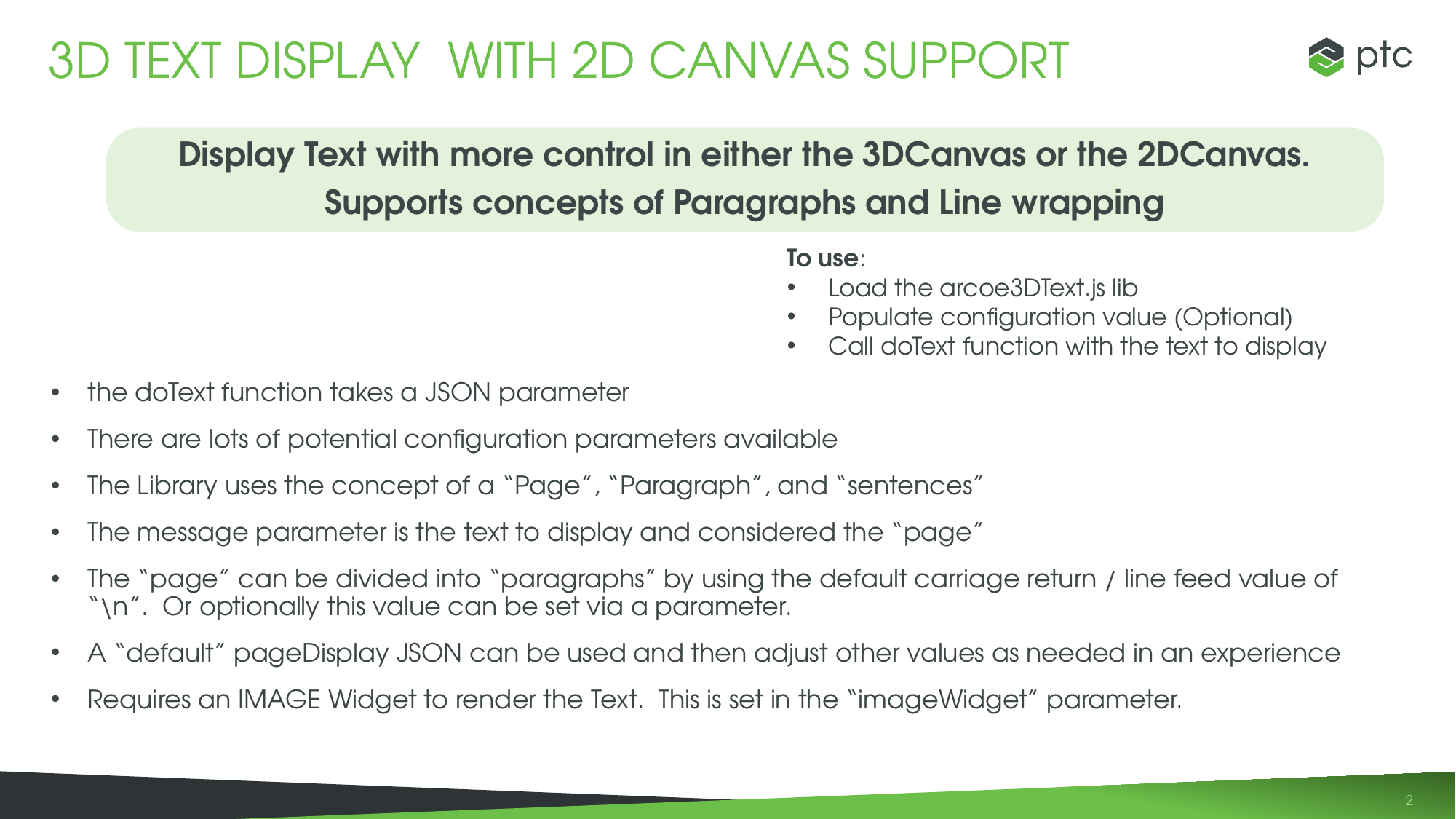

# 3D Text Display  with 2D Canvas Support
Display Text with more control in either the 3DCanvas or the 2DCanvas.
Supports concepts of Paragraphs and Line wrapping
To use:
Load the arcoe3DText.js lib
Populate configuration value (Optional)
Call doText function with the text to display
the doText function takes a JSON parameter
There are lots of potential configuration parameters available
The Library uses the concept of a “Page”, “Paragraph”, and “sentences”
The message parameter is the text to display and considered the “page”
The “page” can be divided into “paragraphs” by using the default carriage return / line feed value of “\n”.  Or optionally this value can be set via a parameter.
A “default” pageDisplay JSON can be used and then adjust other values as needed in an experience
Requires an IMAGE Widget to render the Text.  This is set in the “imageWidget” parameter.